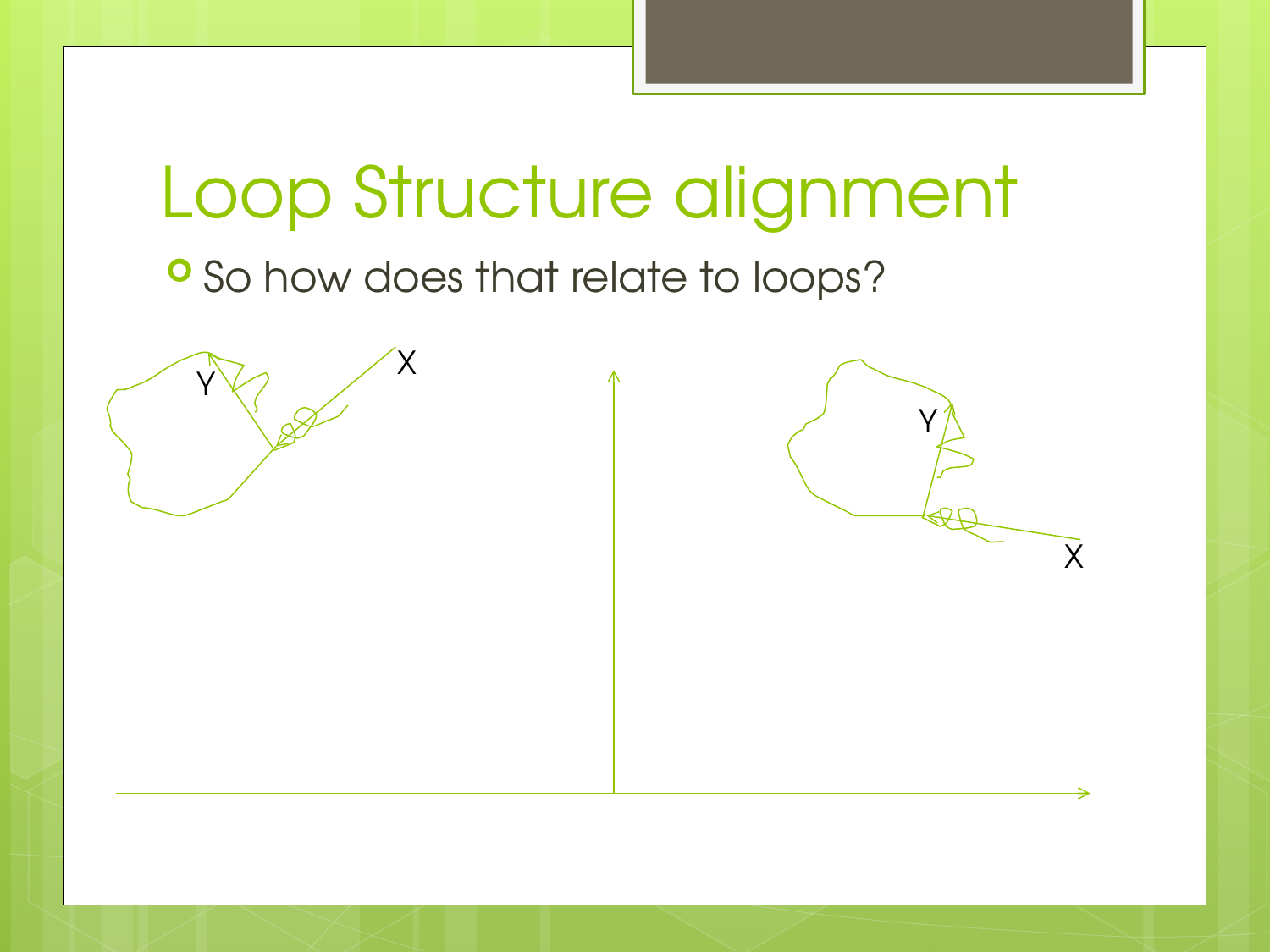

# Loop Structure alignment
So how does that relate to loops?

X
Y

X
Y